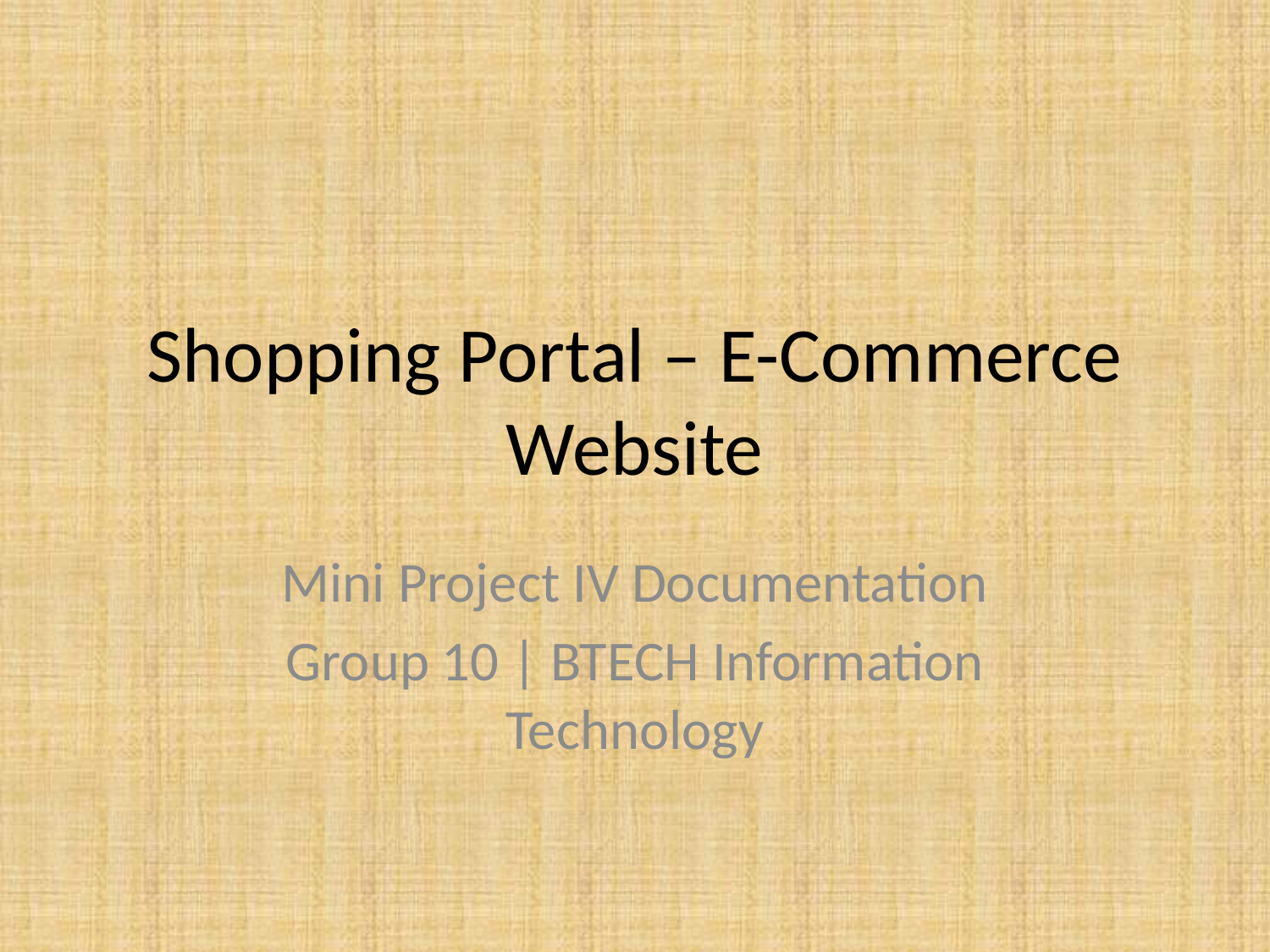

# Shopping Portal – E-Commerce Website
Mini Project IV Documentation
Group 10 | BTECH Information Technology